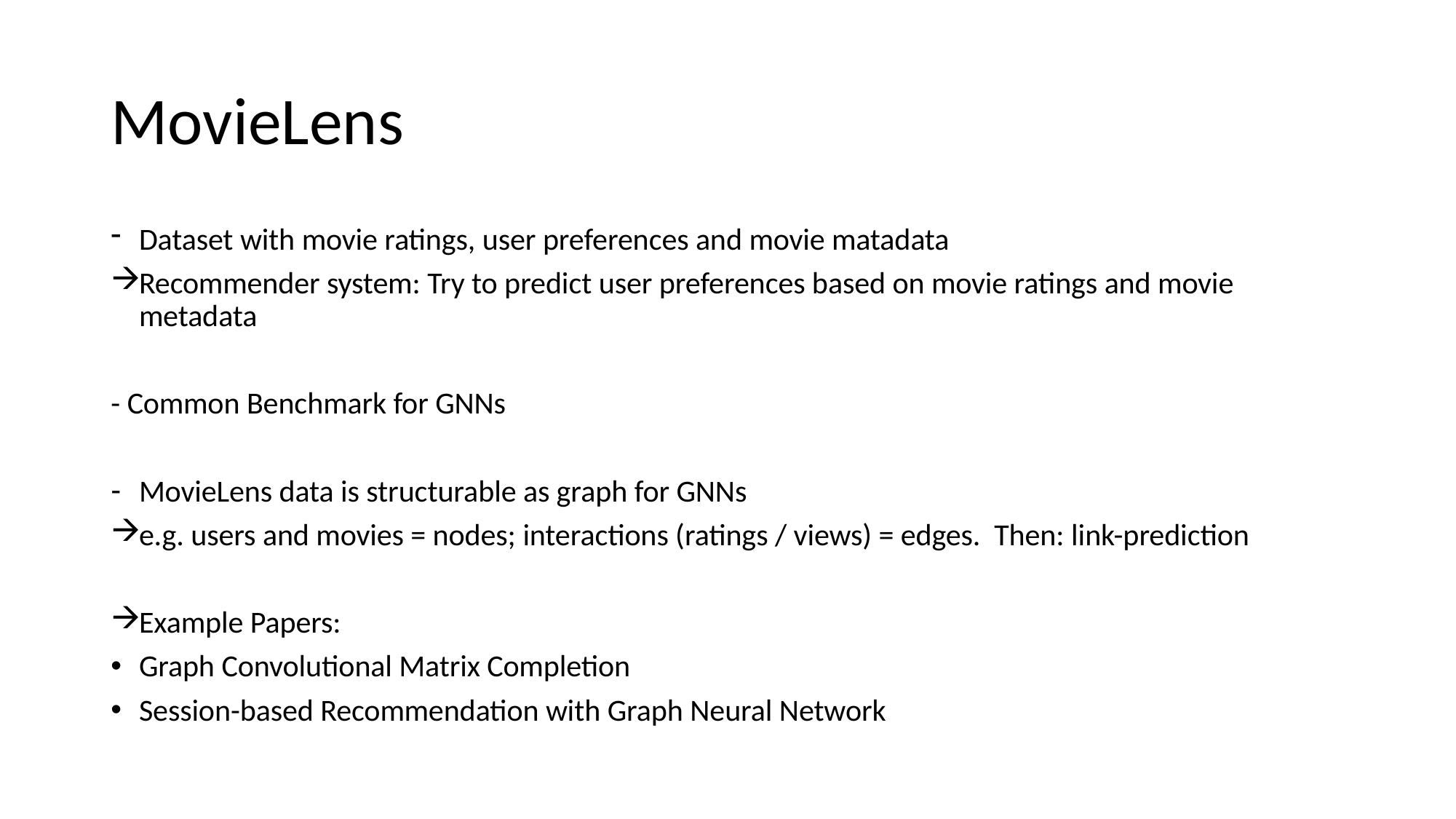

# MovieLens
Dataset with movie ratings, user preferences and movie matadata
Recommender system: Try to predict user preferences based on movie ratings and movie metadata

- Common Benchmark for GNNs

MovieLens data is structurable as graph for GNNs
e.g. users and movies = nodes; interactions (ratings / views) = edges.  Then: link-prediction

Example Papers:
Graph Convolutional Matrix Completion
Session-based Recommendation with Graph Neural Network